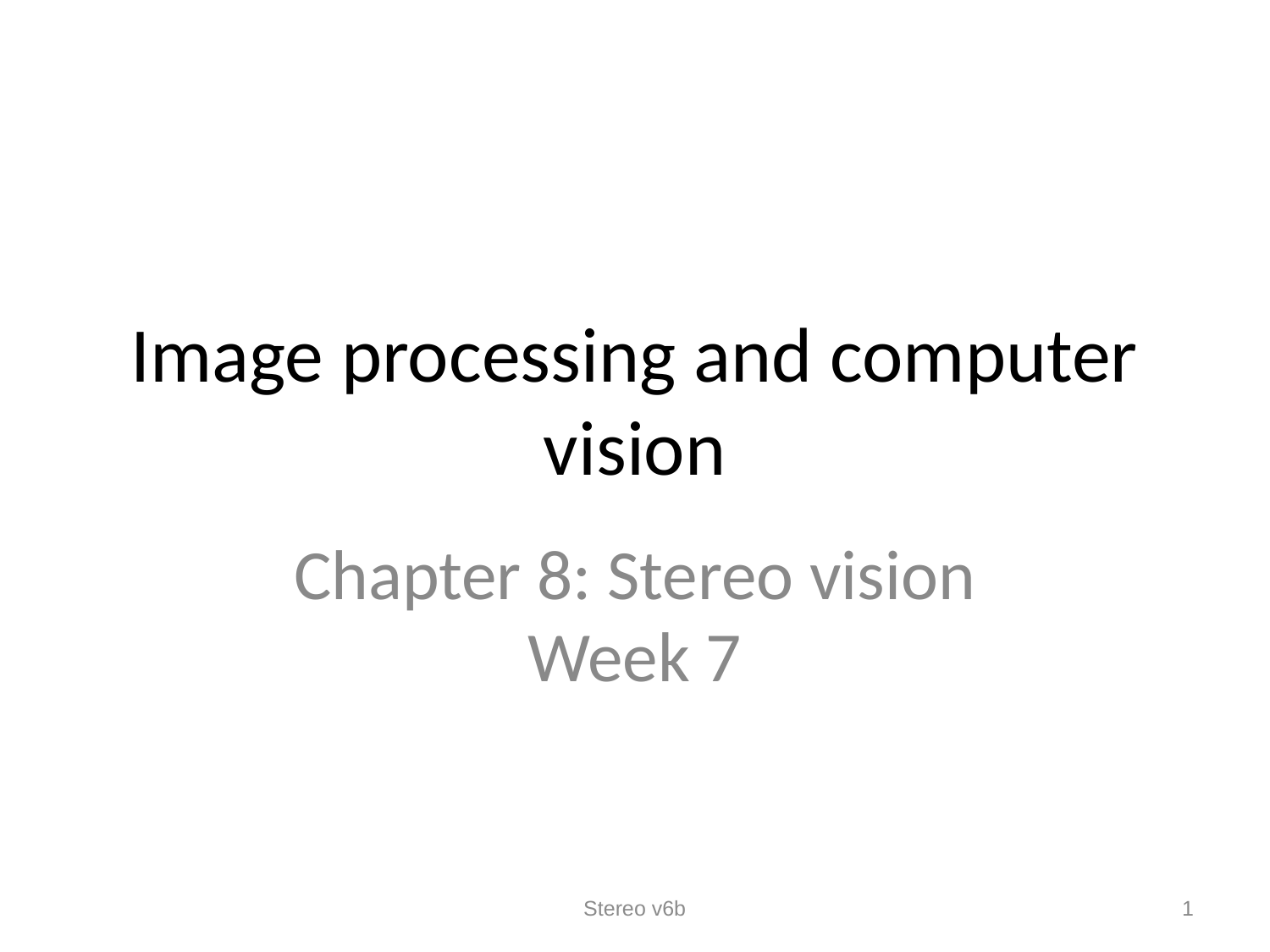

# Image processing and computer vision
Chapter 8: Stereo vision
Week 7

Stereo v6b
1